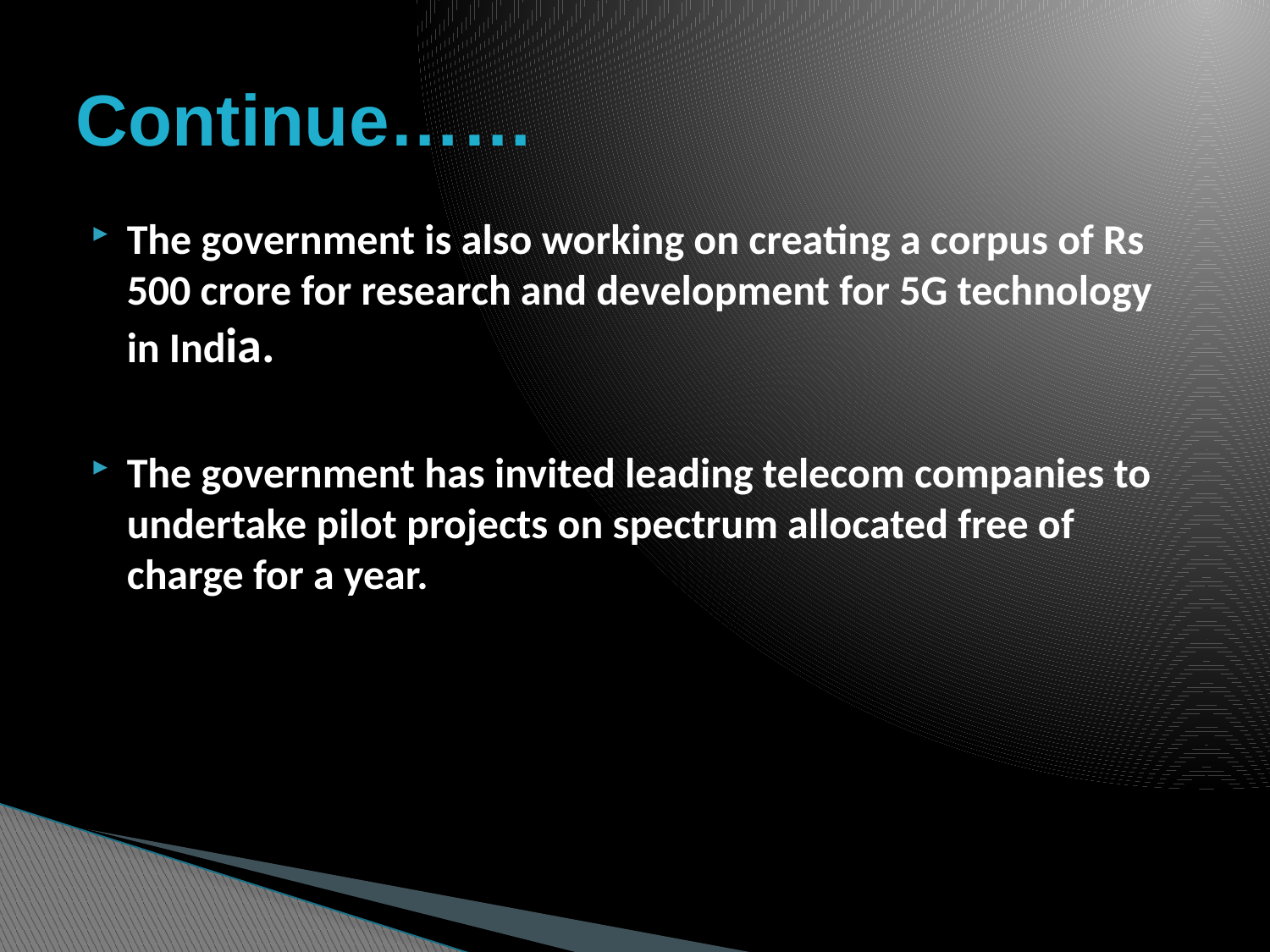

# Continue……
The government is also working on creating a corpus of Rs 500 crore for research and development for 5G technology in India.

The government has invited leading telecom companies to undertake pilot projects on spectrum allocated free of charge for a year.